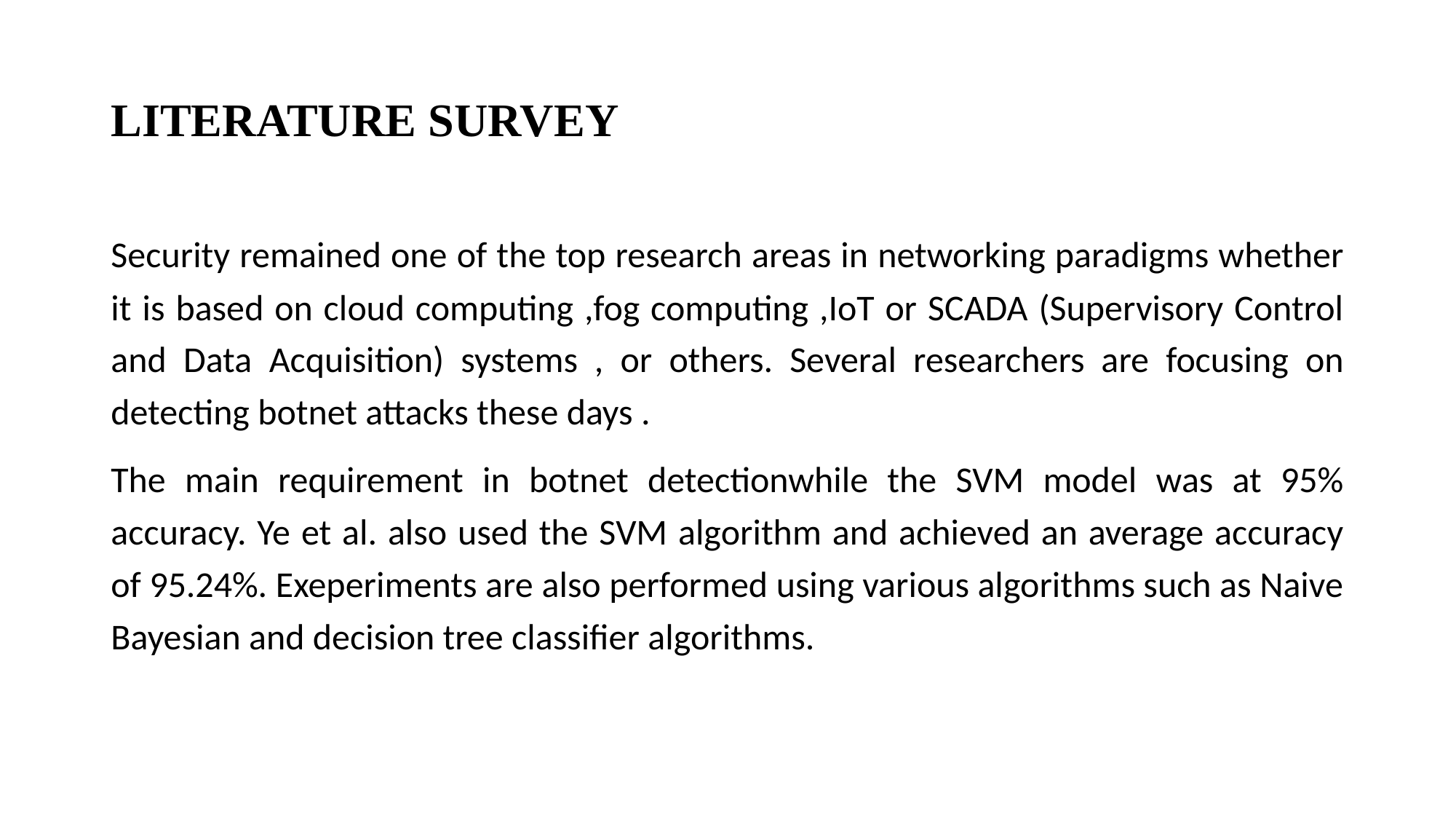

# LITERATURE SURVEY
Security remained one of the top research areas in networking paradigms whether it is based on cloud computing ,fog computing ,IoT or SCADA (Supervisory Control and Data Acquisition) systems , or others. Several researchers are focusing on detecting botnet attacks these days .
The main requirement in botnet detectionwhile the SVM model was at 95% accuracy. Ye et al. also used the SVM algorithm and achieved an average accuracy of 95.24%. Exeperiments are also performed using various algorithms such as Naive Bayesian and decision tree classifier algorithms.